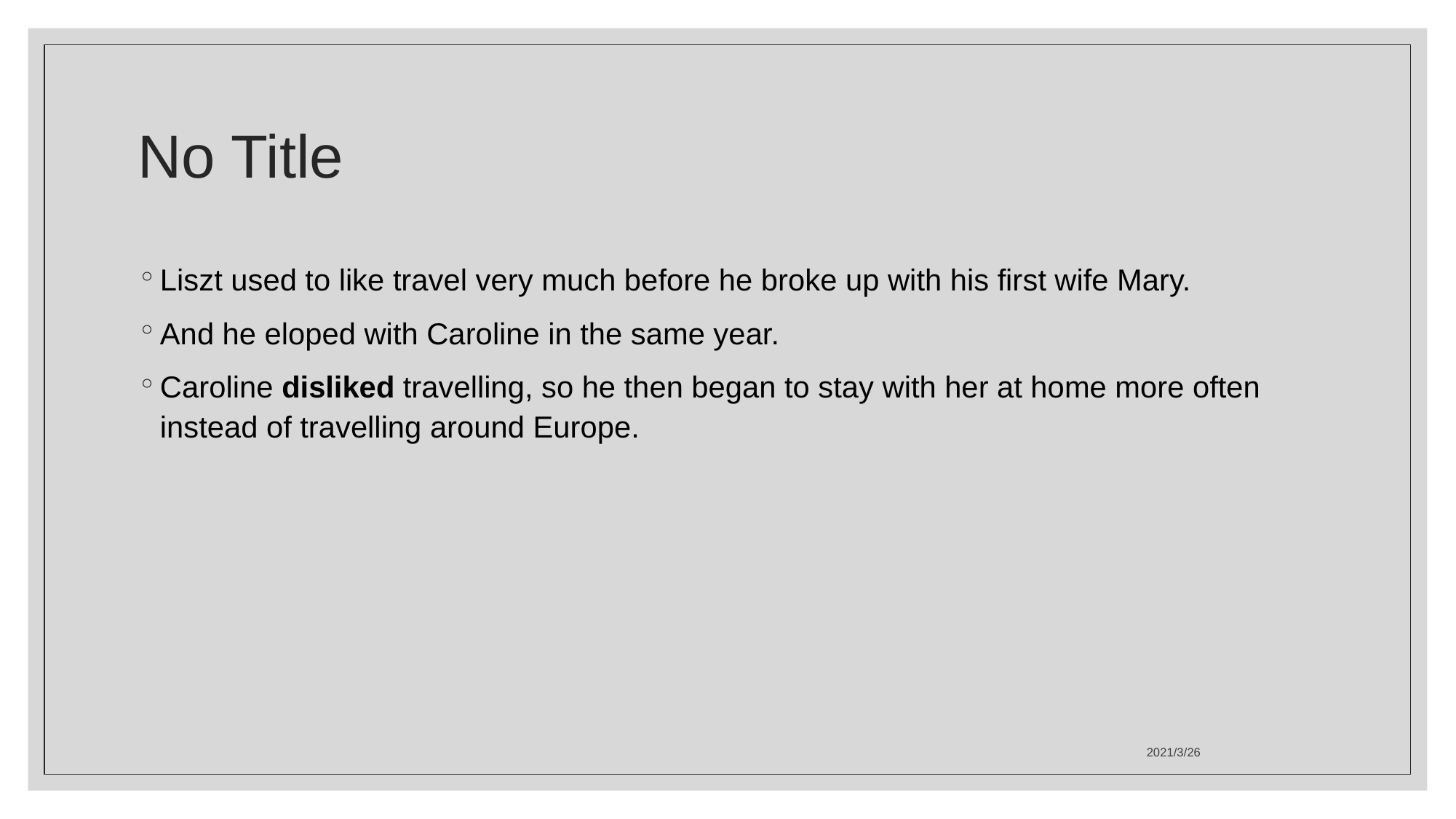

# No Title
Liszt used to like travel very much before he broke up with his first wife Mary.
And he eloped with Caroline in the same year.
Caroline disliked travelling, so he then began to stay with her at home more often instead of travelling around Europe.
2021/3/26